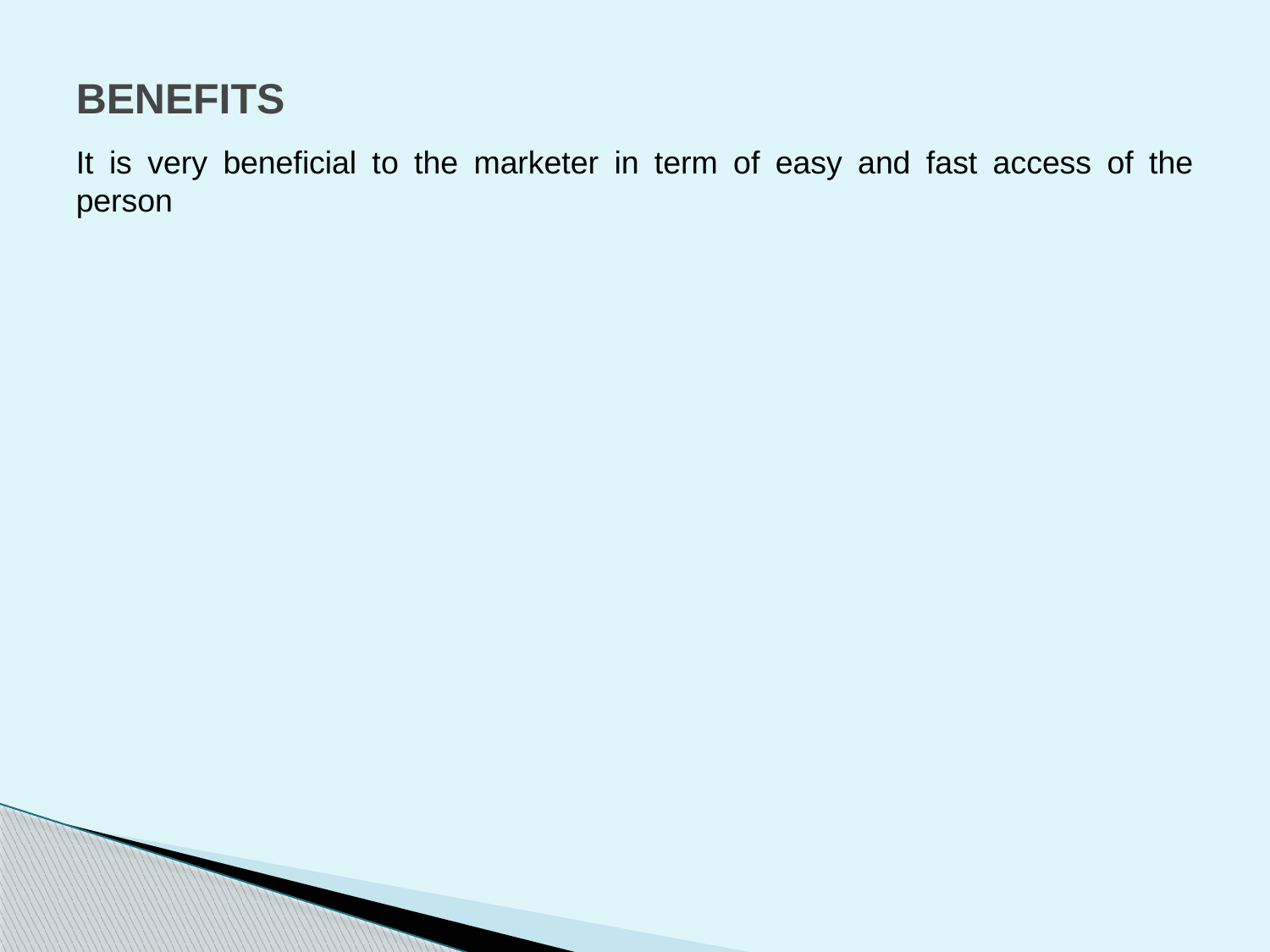

# BENEFITS
It is very beneficial to the marketer in term of easy and fast access of the person